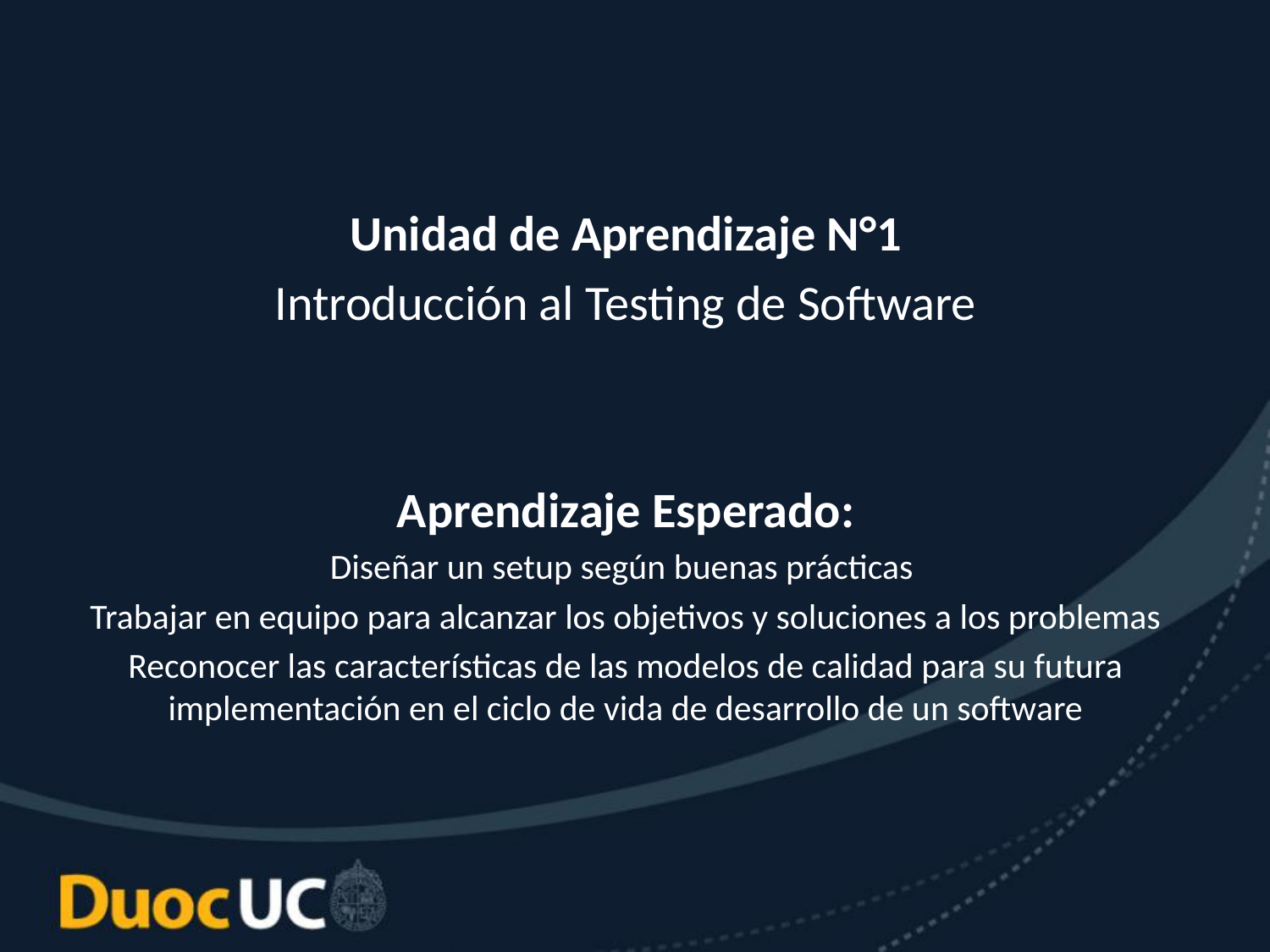

Unidad de Aprendizaje N°1
Introducción al Testing de Software

Aprendizaje Esperado:
Diseñar un setup según buenas prácticas
Trabajar en equipo para alcanzar los objetivos y soluciones a los problemas
Reconocer las características de las modelos de calidad para su futura implementación en el ciclo de vida de desarrollo de un software